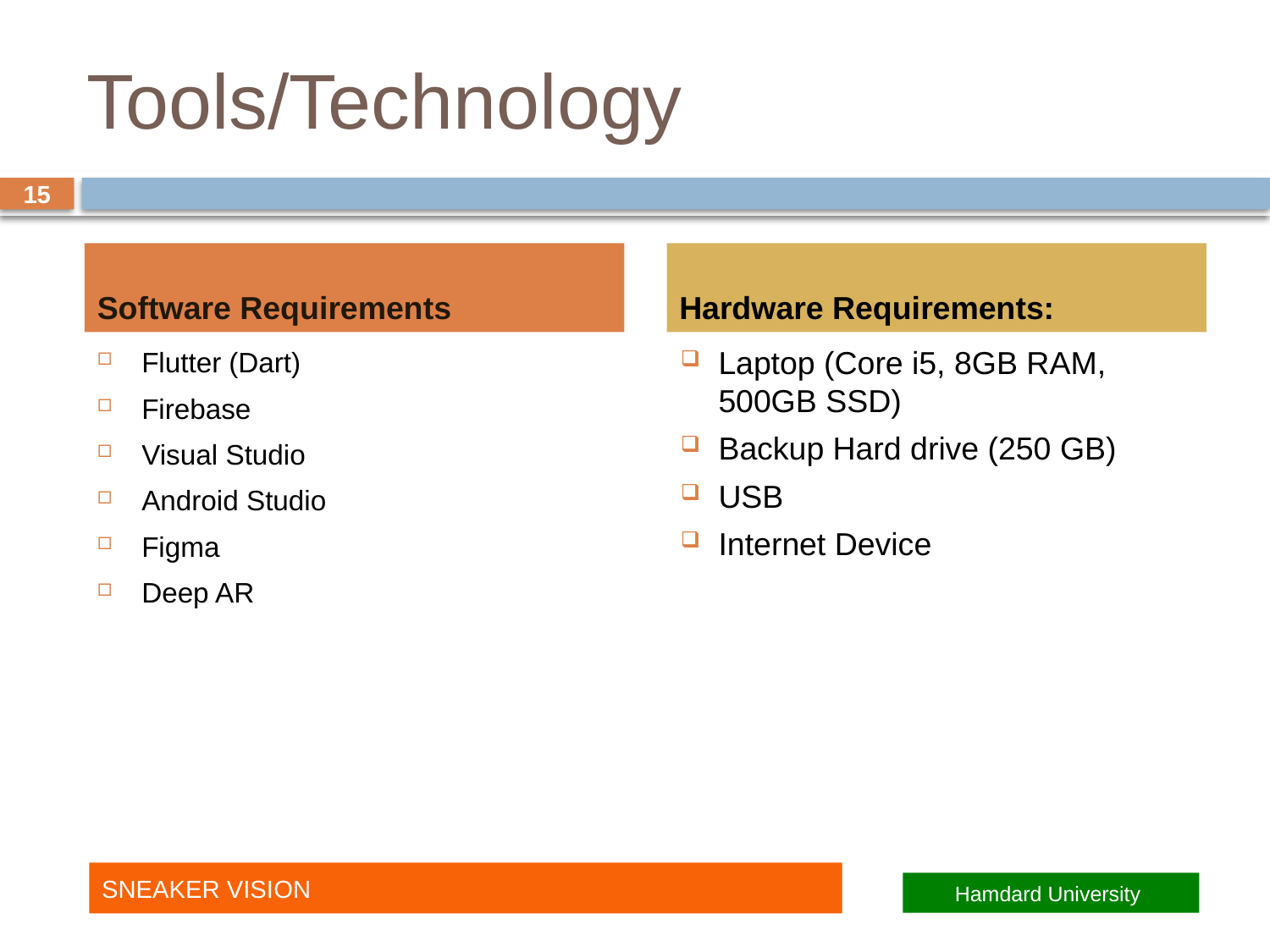

# Tools/Technology
15
Software Requirements

Hardware Requirements:

Laptop (Core i5, 8GB RAM, 500GB SSD)
Backup Hard drive (250 GB)
USB
Internet Device
Flutter (Dart)
Firebase
Visual Studio
Android Studio
Figma
Deep AR

SNEAKER VISION
Hamdard University